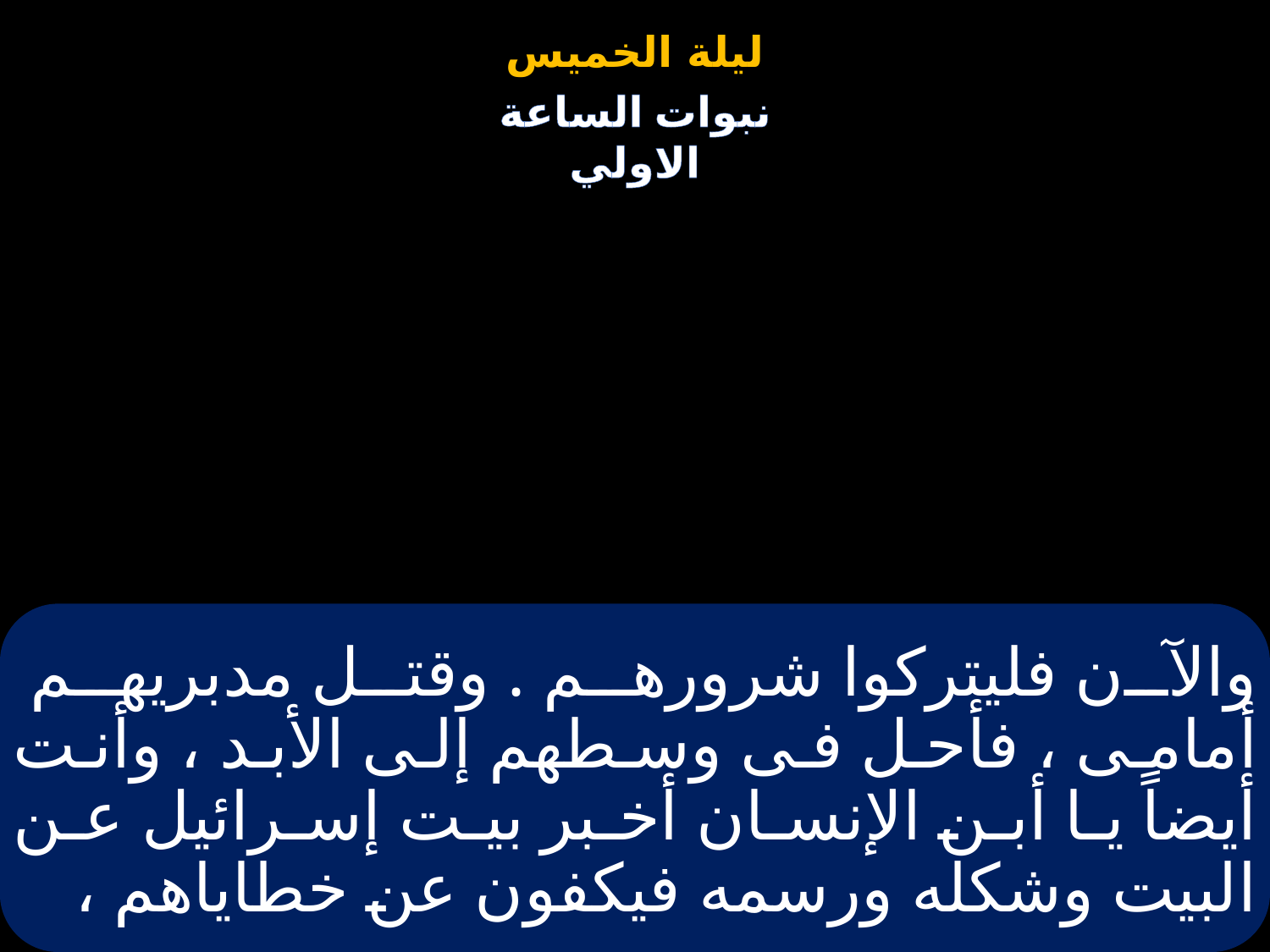

# والآن فليتركوا شرورهم . وقتل مدبريهم  أمامى ، فأحل فى وسطهم إلى الأبد ، وأنت أيضاً يا أبن الإنسان أخبر بيت إسرائيل عن البيت وشكله ورسمه فيكفون عن خطاياهم ،